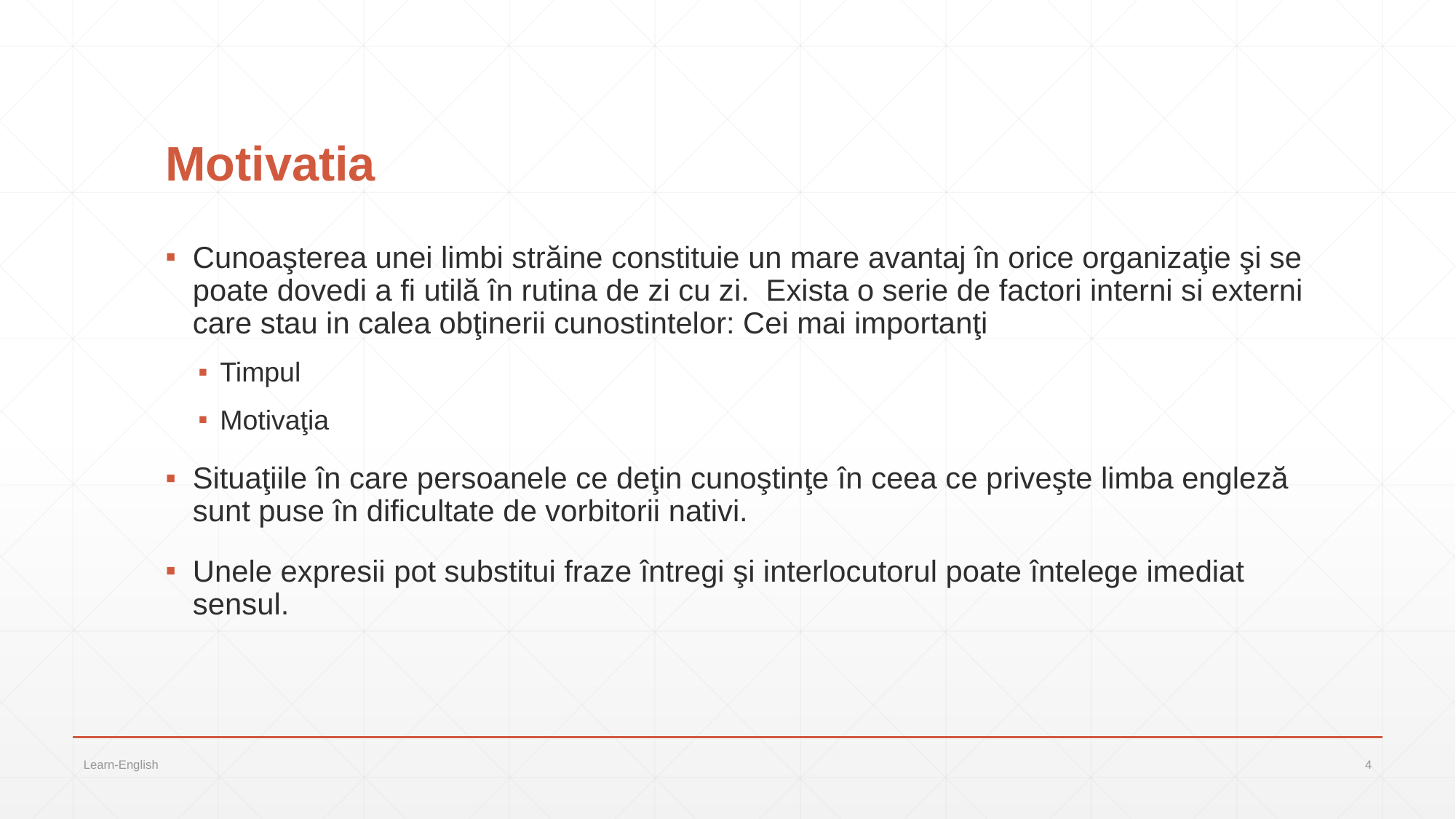

# Motivatia
Cunoaşterea unei limbi străine constituie un mare avantaj în orice organizaţie şi se poate dovedi a fi utilă în rutina de zi cu zi.  Exista o serie de factori interni si externi care stau in calea obţinerii cunostintelor: Cei mai importanţi
Timpul
Motivaţia
Situaţiile în care persoanele ce deţin cunoştinţe în ceea ce priveşte limba engleză sunt puse în dificultate de vorbitorii nativi.
Unele expresii pot substitui fraze întregi şi interlocutorul poate întelege imediat sensul.

Learn-English
4